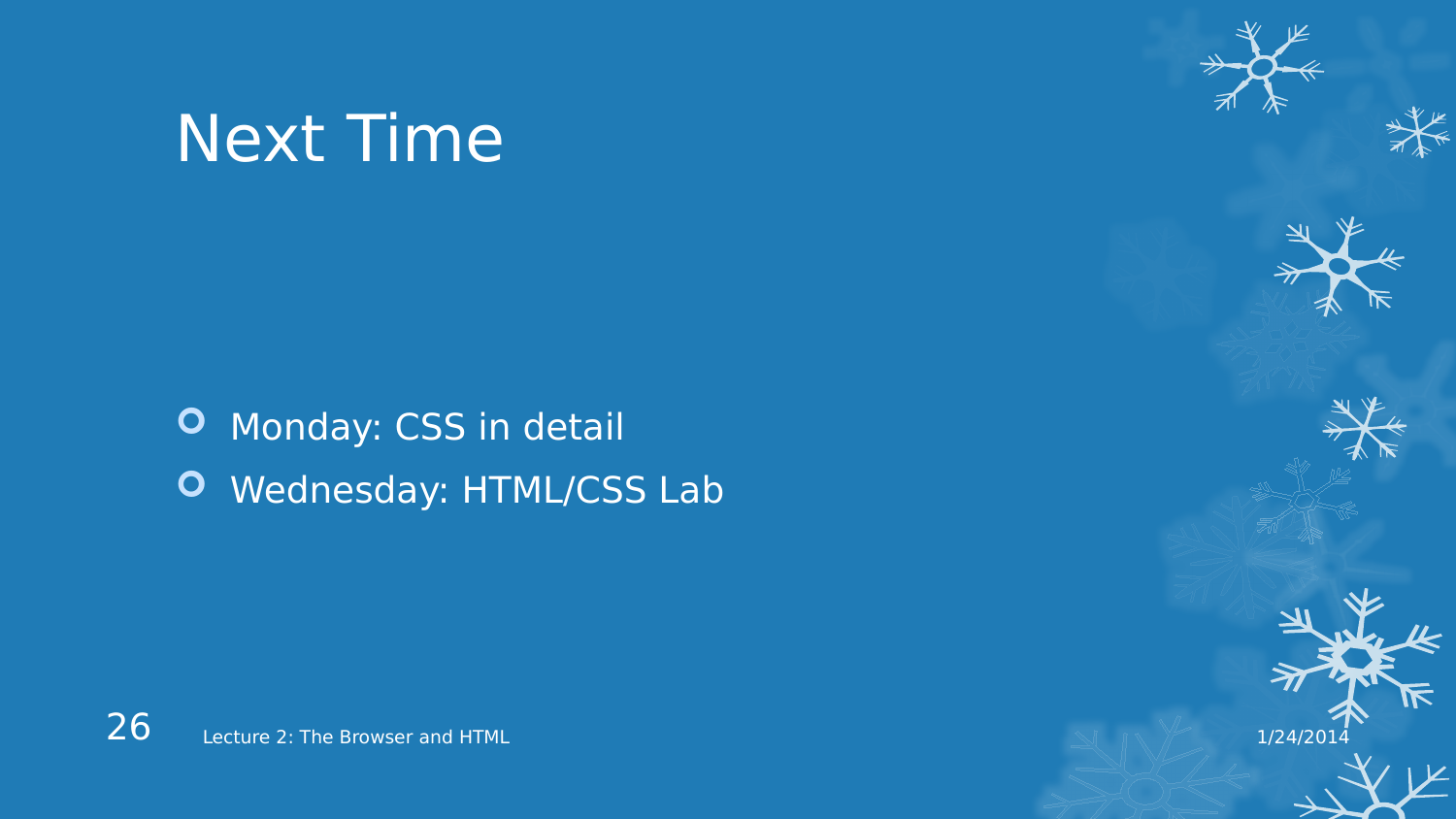

# Next Time
Monday: CSS in detail
Wednesday: HTML/CSS Lab
26
Lecture 2: The Browser and HTML
1/24/2014